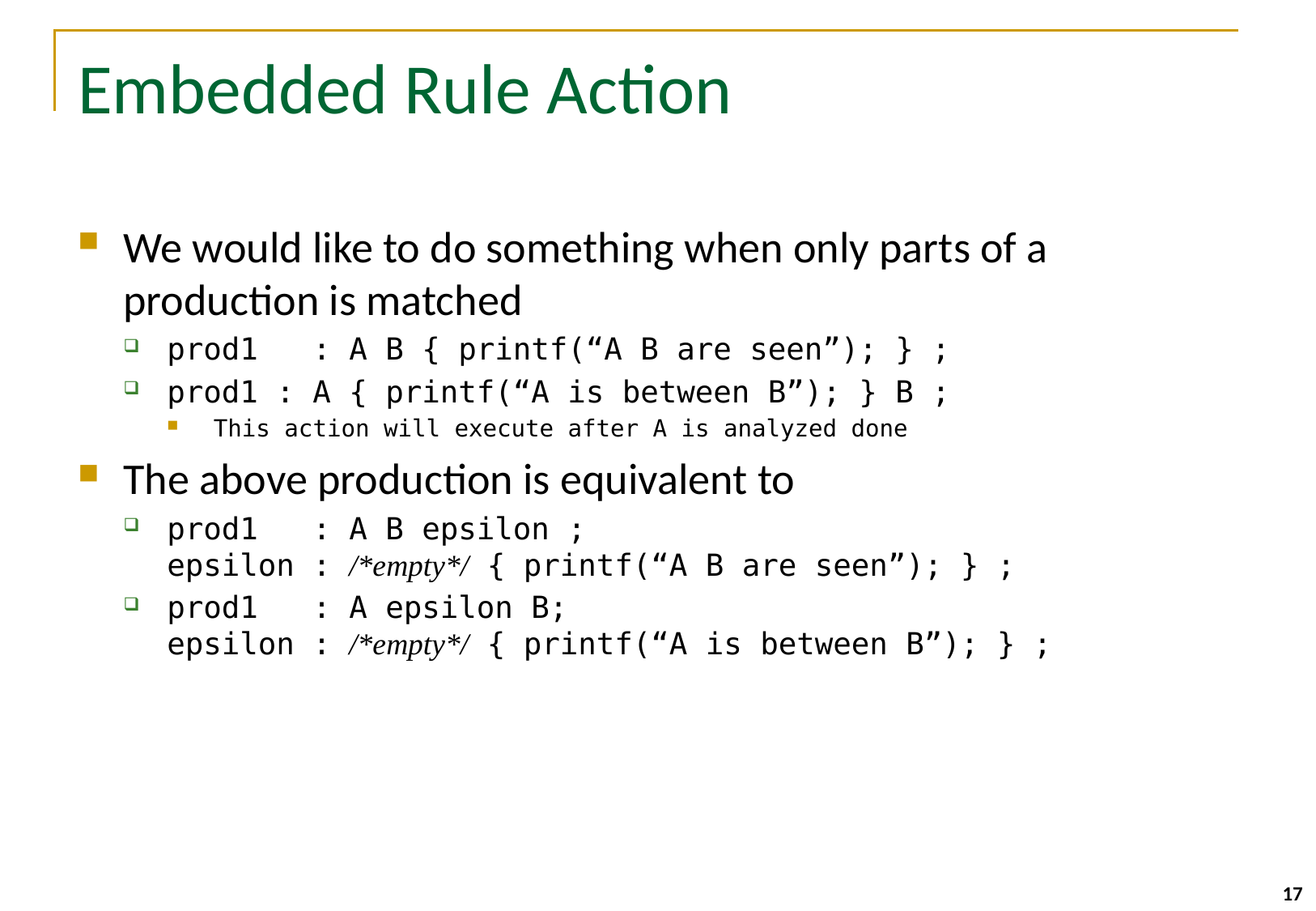

# Embedded Rule Action
We would like to do something when only parts of a production is matched
prod1   : A B { printf(“A B are seen”); } ;
prod1 : A { printf(“A is between B”); } B ;
This action will execute after A is analyzed done
The above production is equivalent to
prod1   : A B epsilon ;
epsilon : /*empty*/ { printf(“A B are seen”); } ;
prod1   : A epsilon B;
epsilon : /*empty*/ { printf(“A is between B”); } ;

17